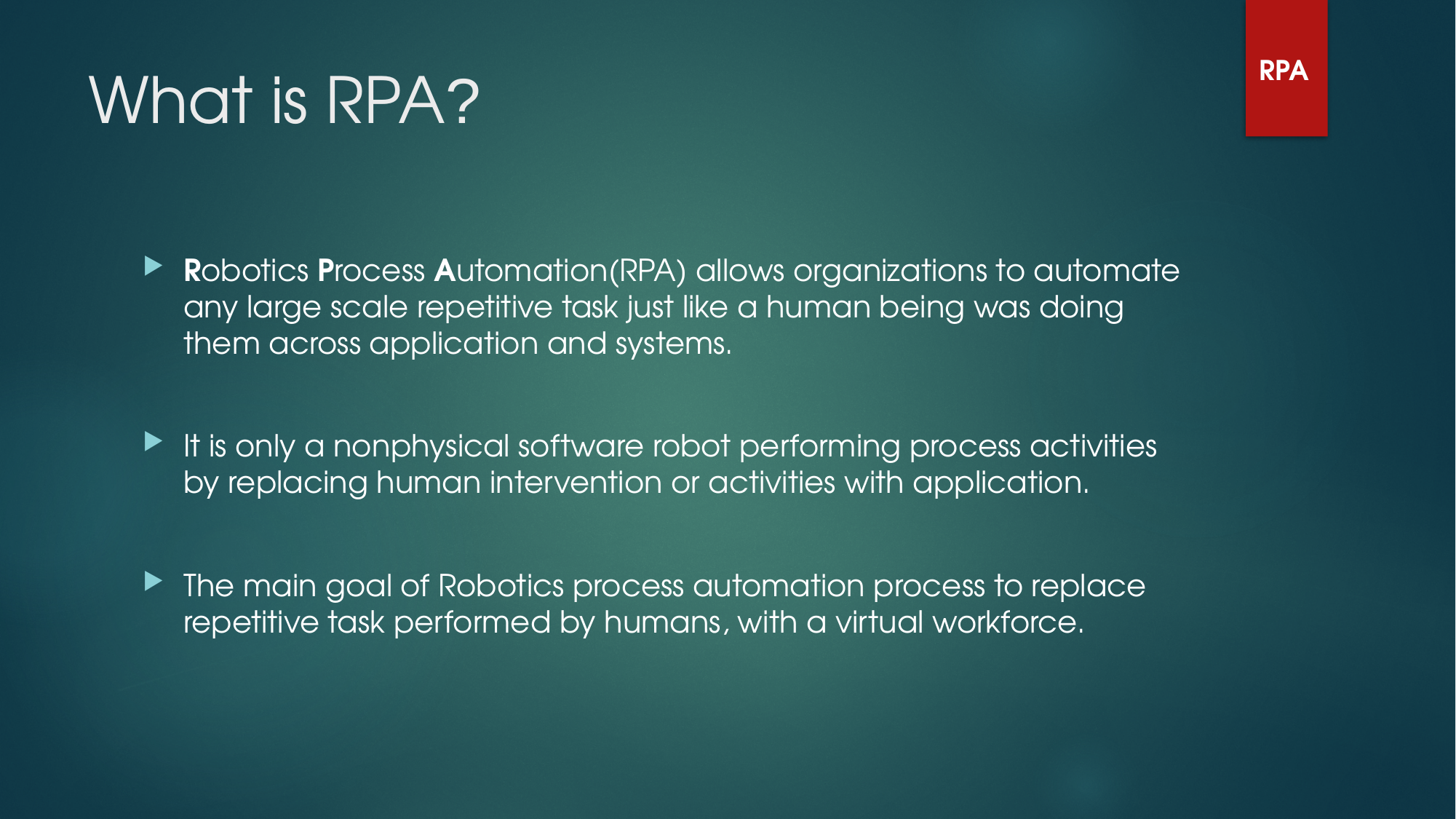

RPA
# What is RPA?
Robotics Process Automation(RPA) allows organizations to automate any large scale repetitive task just like a human being was doing them across application and systems.

It is only a nonphysical software robot performing process activities by replacing human intervention or activities with application.

The main goal of Robotics process automation process to replace repetitive task performed by humans, with a virtual workforce.